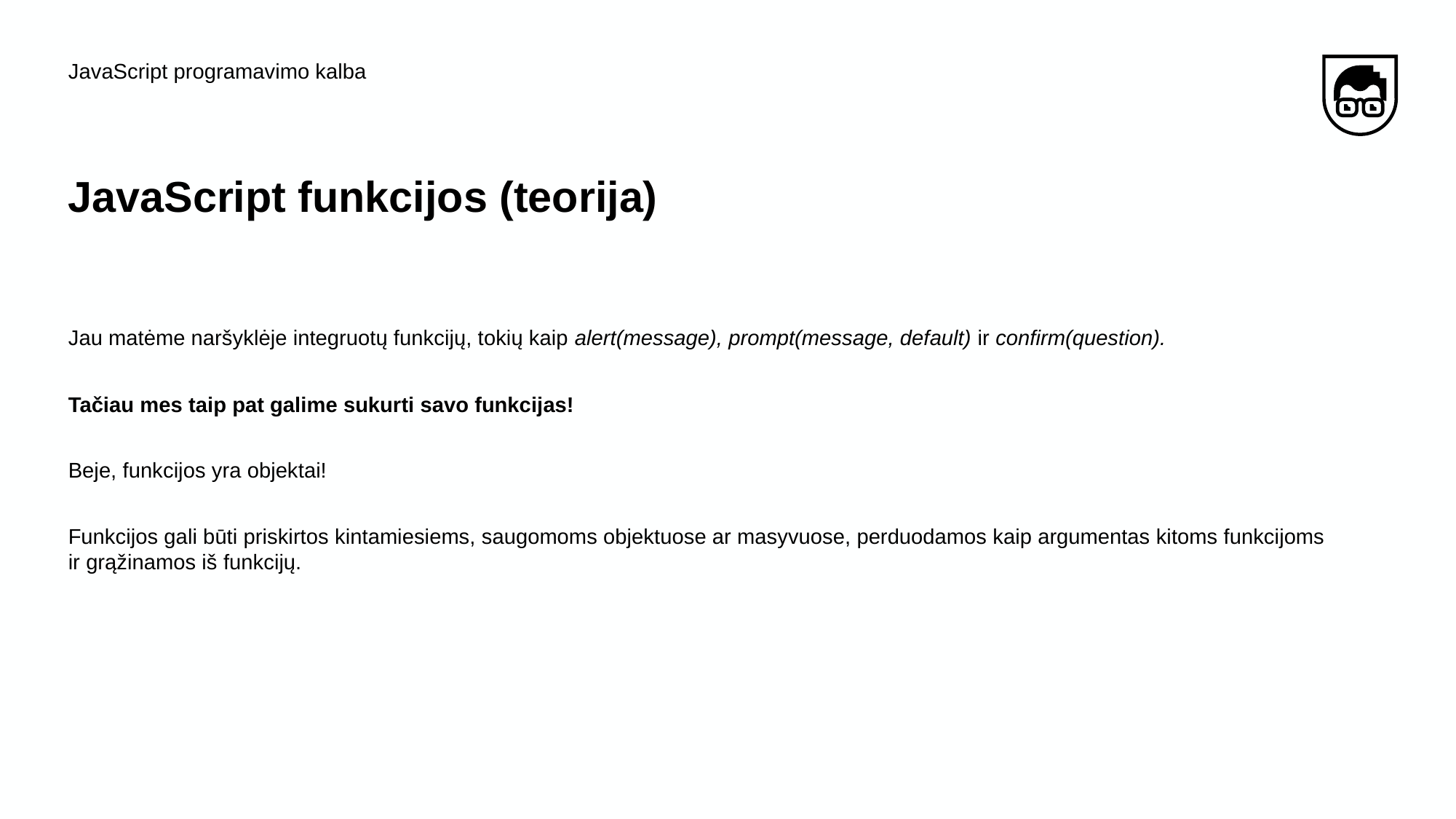

JavaScript programavimo kalba
# JavaScript funkcijos (teorija)
Jau matėme naršyklėje integruotų funkcijų, tokių kaip alert(message), prompt(message, default) ir confirm(question).

Tačiau mes taip pat galime sukurti savo funkcijas!

Beje, funkcijos yra objektai!

Funkcijos gali būti priskirtos kintamiesiems, saugomoms objektuose ar masyvuose, perduodamos kaip argumentas kitoms funkcijoms ir grąžinamos iš funkcijų.